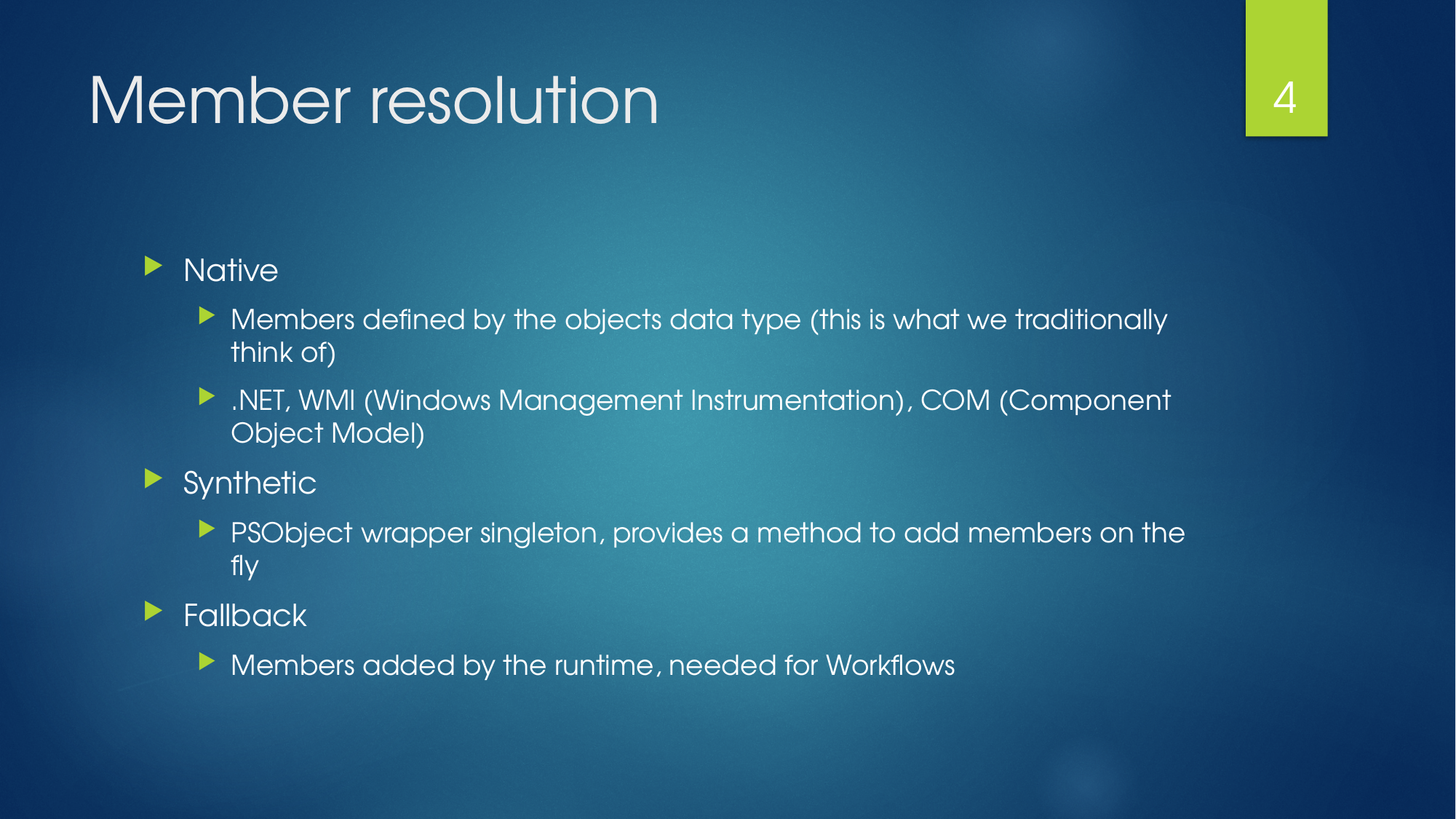

4
# Member resolution
Native
Members defined by the objects data type (this is what we traditionally think of)
.NET, WMI (Windows Management Instrumentation), COM (Component Object Model)
Synthetic
PSObject wrapper singleton, provides a method to add members on the fly
Fallback
Members added by the runtime, needed for Workflows